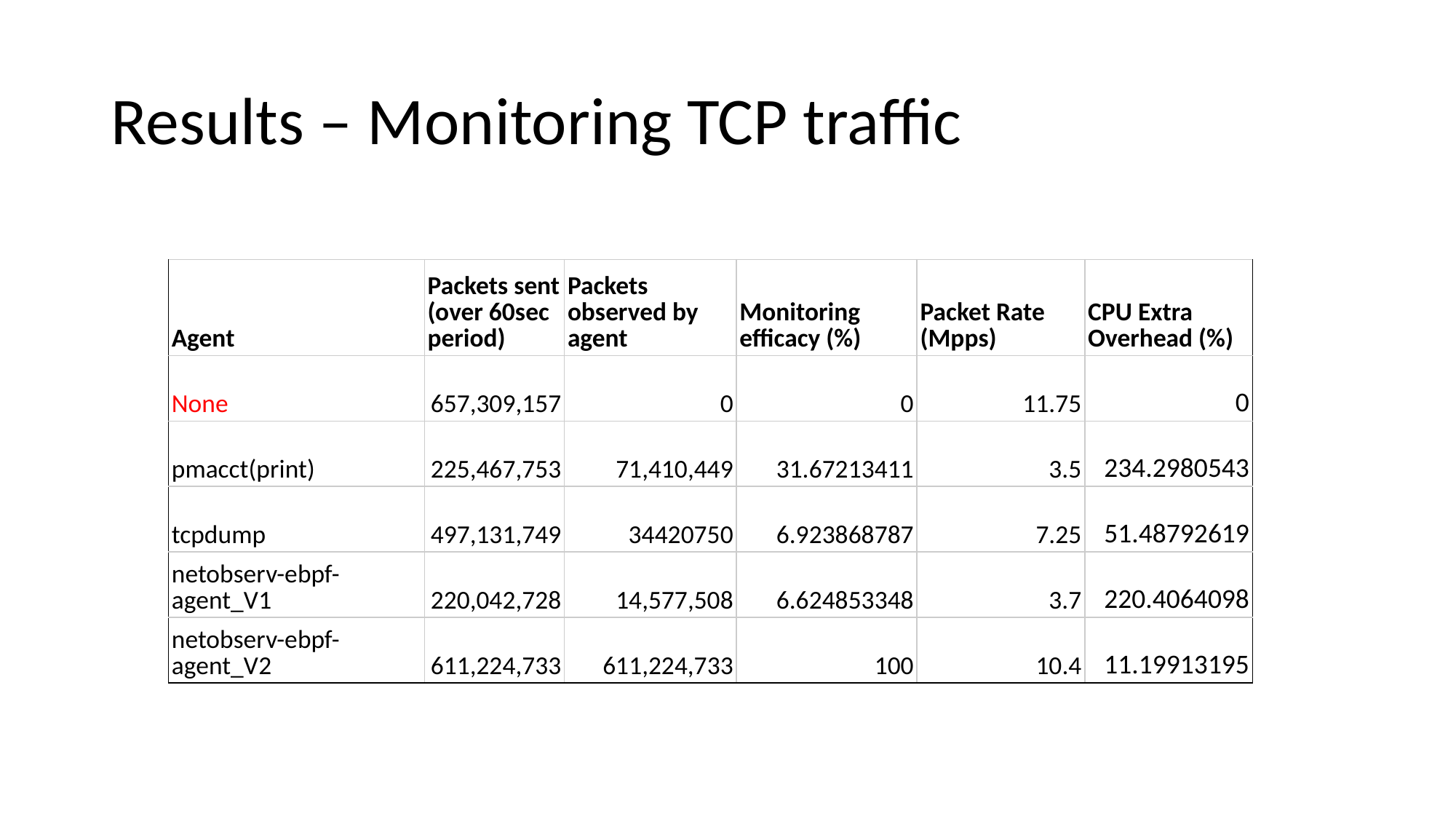

# Results – Monitoring TCP traffic
| Agent | Packets sent (over 60sec period) | Packets observed by agent | Monitoring efficacy (%) | Packet Rate (Mpps) | CPU Extra Overhead (%) |
| --- | --- | --- | --- | --- | --- |
| None | 657,309,157 | 0 | 0 | 11.75 | 0 |
| pmacct(print) | 225,467,753 | 71,410,449 | 31.67213411 | 3.5 | 234.2980543 |
| tcpdump | 497,131,749 | 34420750 | 6.923868787 | 7.25 | 51.48792619 |
| netobserv-ebpf-agent\_V1 | 220,042,728 | 14,577,508 | 6.624853348 | 3.7 | 220.4064098 |
| netobserv-ebpf-agent\_V2 | 611,224,733 | 611,224,733 | 100 | 10.4 | 11.19913195 |